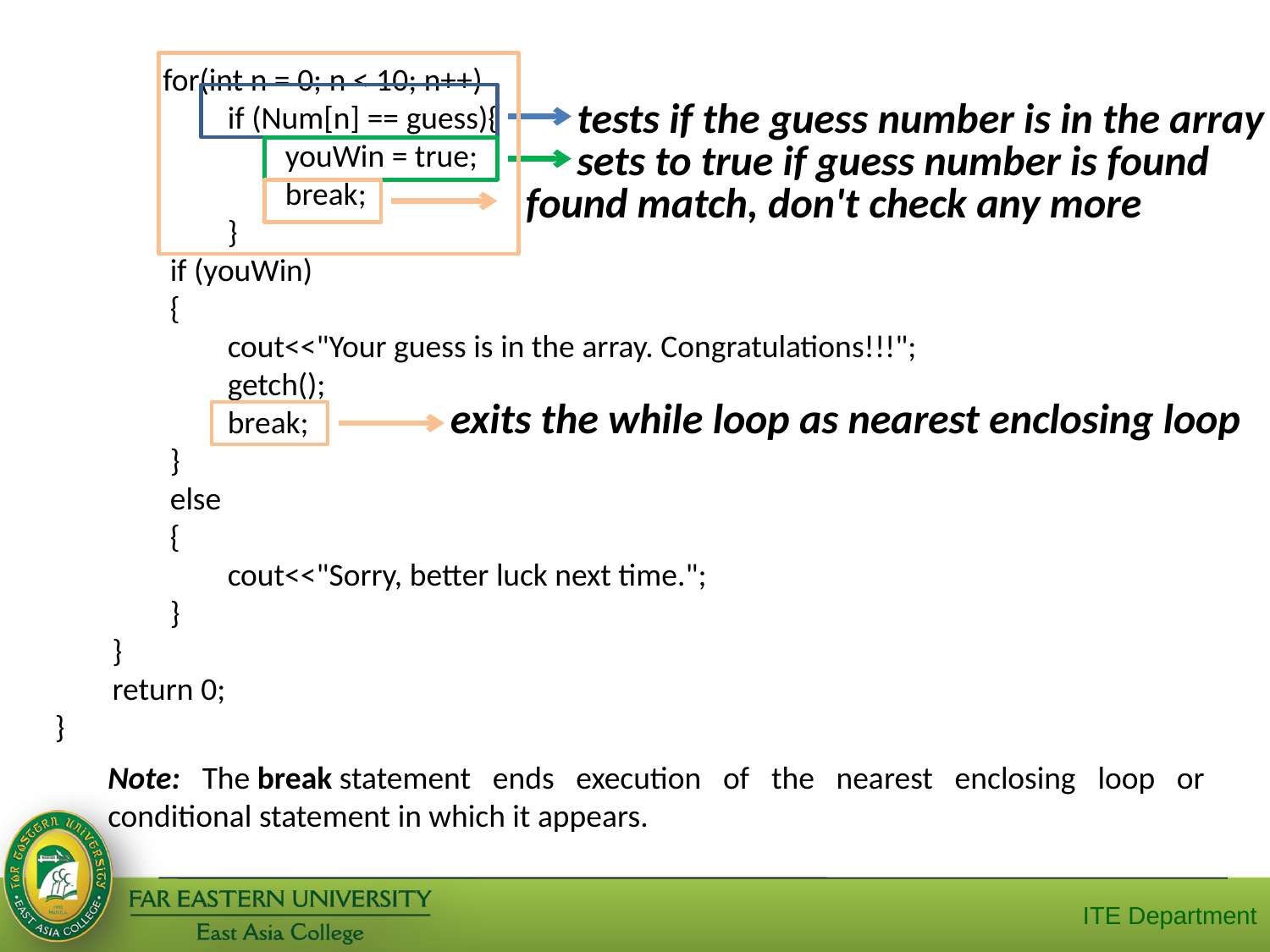

for(int n = 0; n < 10; n++)
                        if (Num[n] == guess){
                                youWin = true;
                                break;
                        }
                if (youWin)
                {
                        cout<<"Your guess is in the array. Congratulations!!!";
                        getch();
                        break;
                }
                else
                {
                        cout<<"Sorry, better luck next time.";
                }
        }
        return 0;
}

tests if the guess number is in the array
sets to true if guess number is found

found match, don't check any more

exits the while loop as nearest enclosing loop

Note: The break statement ends execution of the nearest enclosing loop or conditional statement in which it appears.